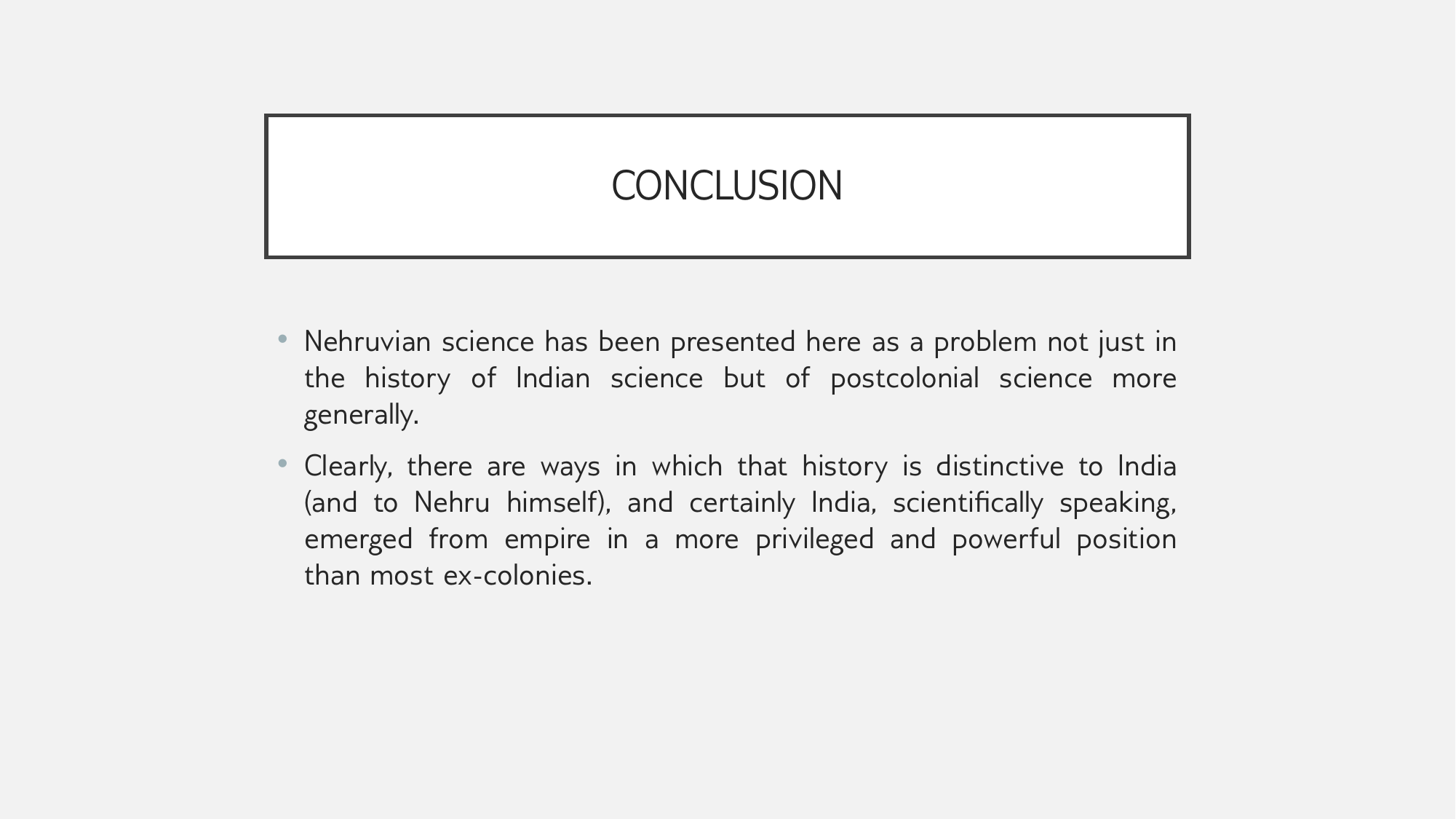

# CONCLUSION
Nehruvian science has been presented here as a problem not just in the history of Indian science but of postcolonial science more generally.
Clearly, there are ways in which that history is distinctive to India (and to Nehru himself), and certainly India, scientifically speaking, emerged from empire in a more privileged and powerful position than most ex-colonies.